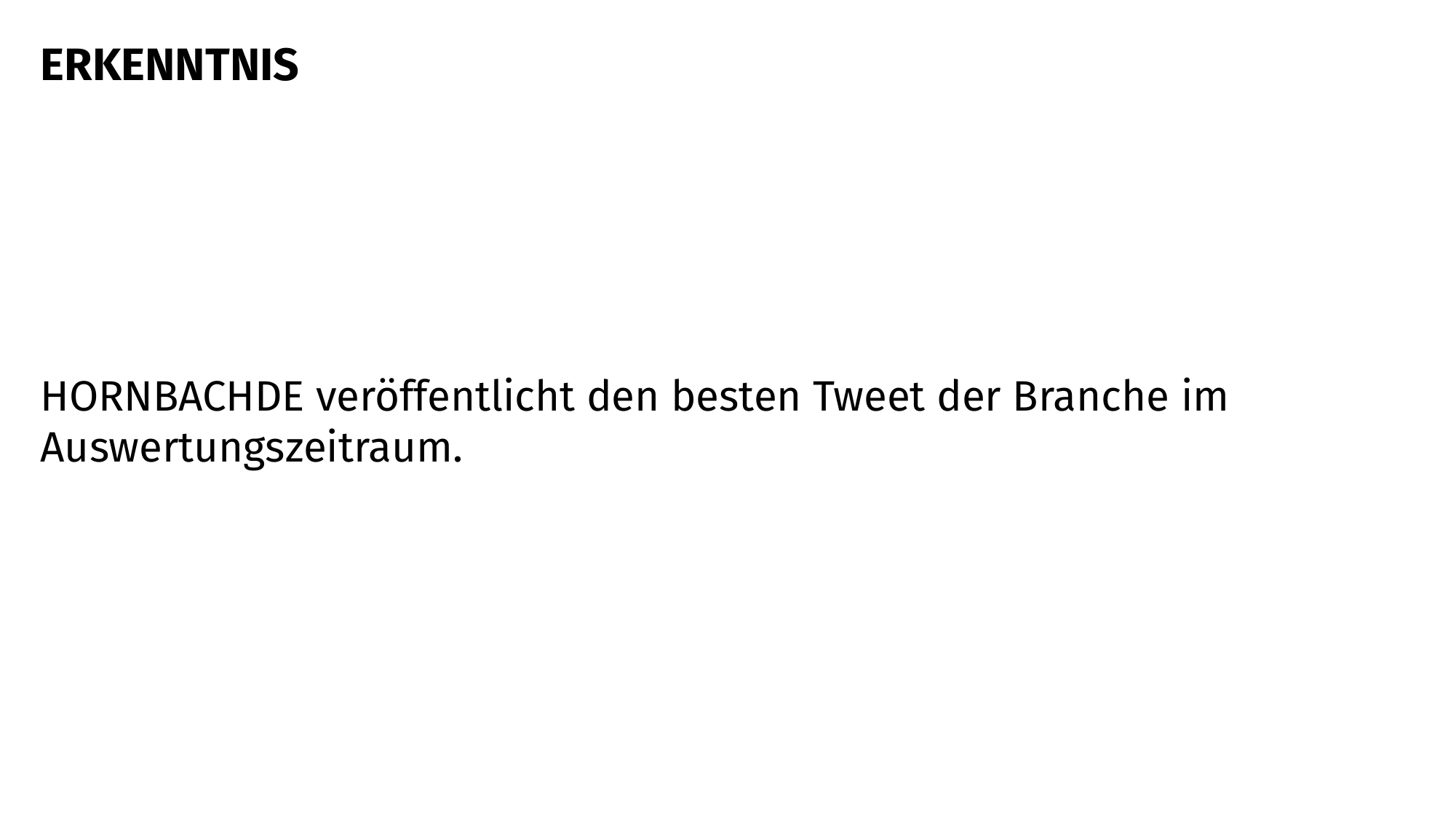

ERKENNTNIS
HORNBACHDE veröffentlicht den besten Tweet der Branche im Auswertungszeitraum.